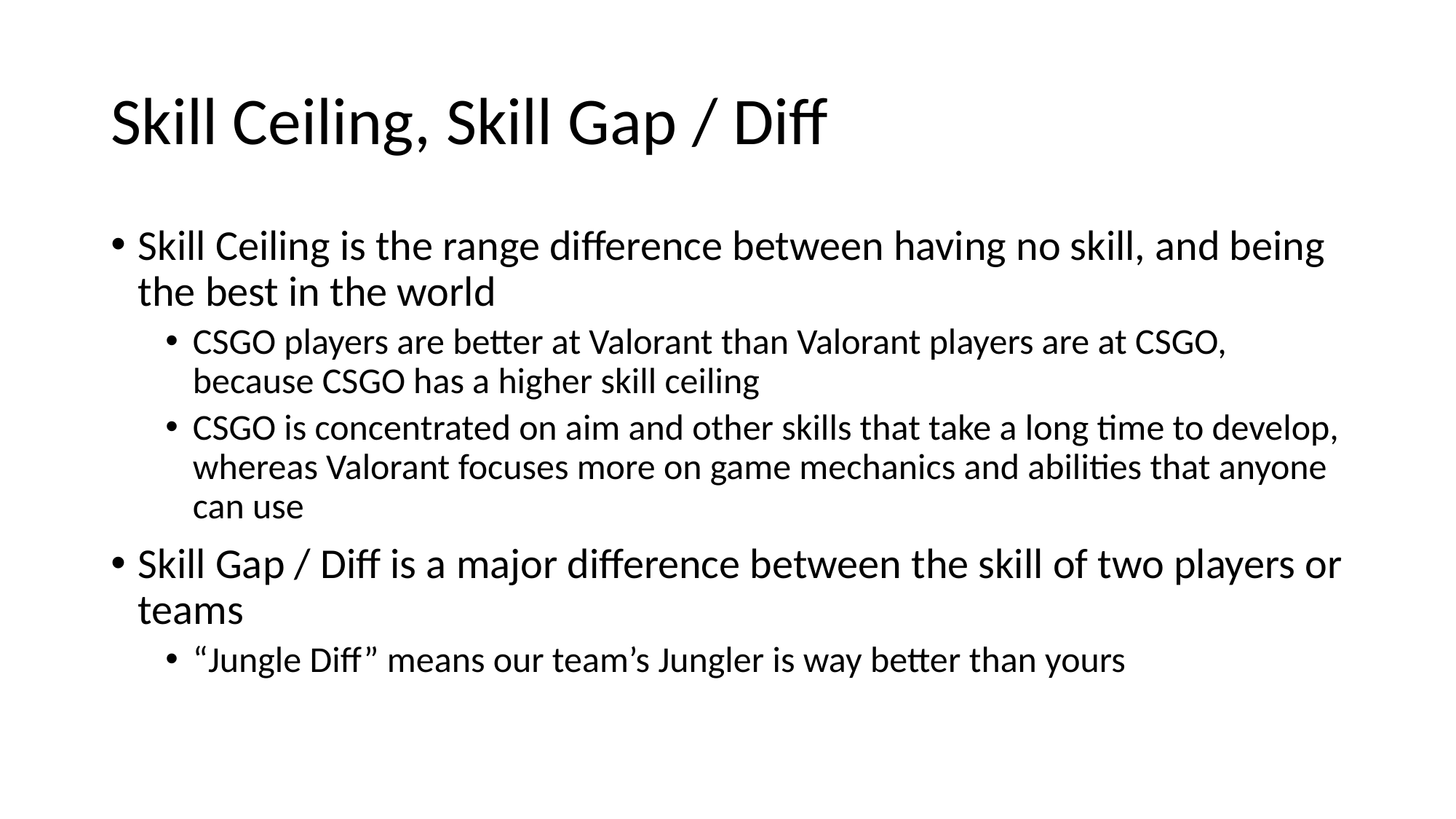

# Skill Ceiling, Skill Gap / Diff
Skill Ceiling is the range difference between having no skill, and being the best in the world
CSGO players are better at Valorant than Valorant players are at CSGO, because CSGO has a higher skill ceiling
CSGO is concentrated on aim and other skills that take a long time to develop, whereas Valorant focuses more on game mechanics and abilities that anyone can use
Skill Gap / Diff is a major difference between the skill of two players or teams
“Jungle Diff” means our team’s Jungler is way better than yours